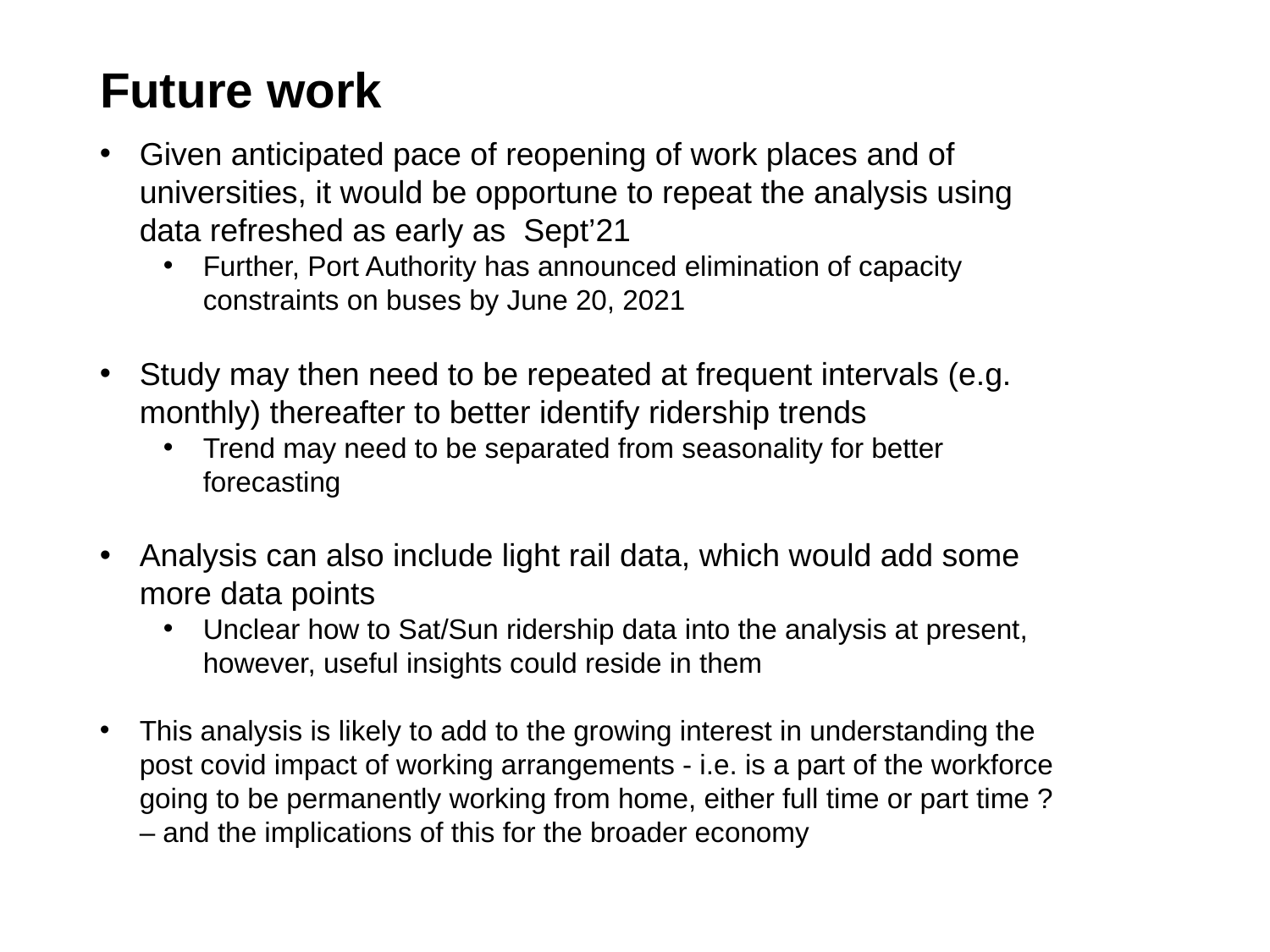

# Future work
Given anticipated pace of reopening of work places and of universities, it would be opportune to repeat the analysis using data refreshed as early as  Sept’21
Further, Port Authority has announced elimination of capacity constraints on buses by June 20, 2021

Study may then need to be repeated at frequent intervals (e.g. monthly) thereafter to better identify ridership trends
Trend may need to be separated from seasonality for better forecasting

Analysis can also include light rail data, which would add some more data points
Unclear how to Sat/Sun ridership data into the analysis at present, however, useful insights could reside in them

This analysis is likely to add to the growing interest in understanding the post covid impact of working arrangements - i.e. is a part of the workforce going to be permanently working from home, either full time or part time ? – and the implications of this for the broader economy